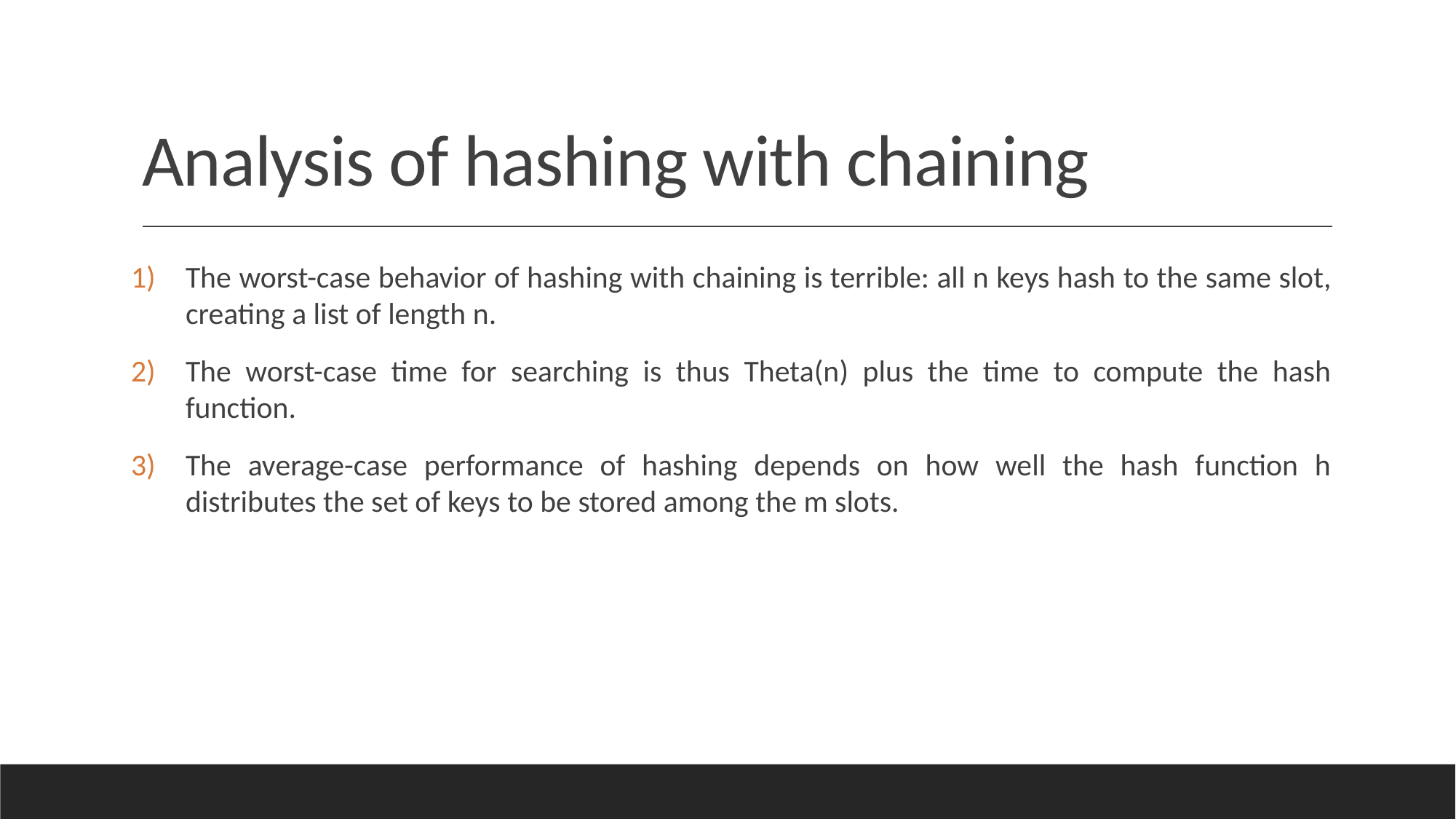

# Analysis of hashing with chaining
The worst-case behavior of hashing with chaining is terrible: all n keys hash to the same slot, creating a list of length n.
The worst-case time for searching is thus Theta(n) plus the time to compute the hash function.
The average-case performance of hashing depends on how well the hash function h distributes the set of keys to be stored among the m slots.